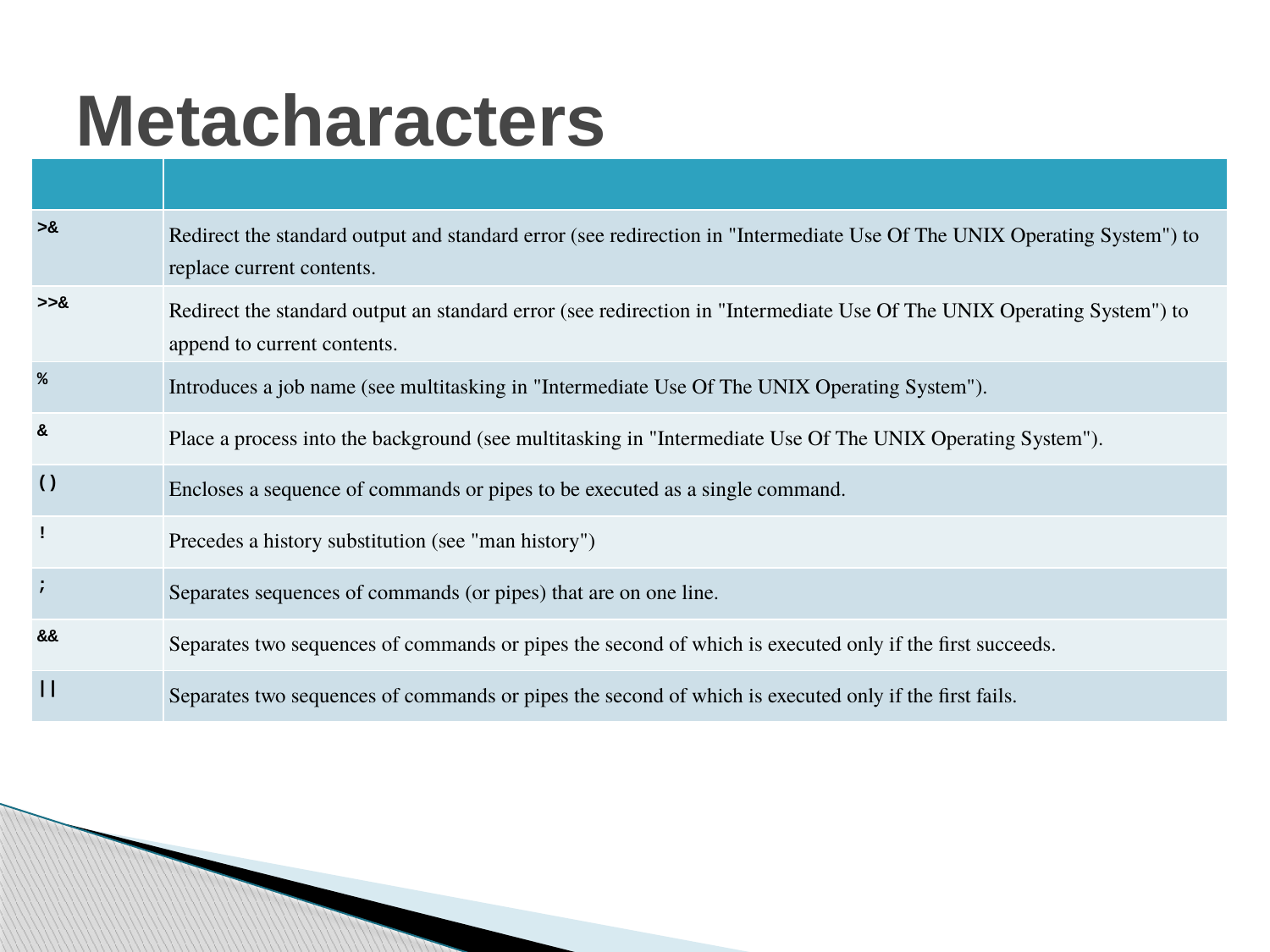

# Metacharacters
|  |  |
| --- | --- |
| >& | Redirect the standard output and standard error (see redirection in "Intermediate Use Of The UNIX Operating System") to replace current contents. |
| >>& | Redirect the standard output an standard error (see redirection in "Intermediate Use Of The UNIX Operating System") to append to current contents. |
| % | Introduces a job name (see multitasking in "Intermediate Use Of The UNIX Operating System"). |
| & | Place a process into the background (see multitasking in "Intermediate Use Of The UNIX Operating System"). |
| () | Encloses a sequence of commands or pipes to be executed as a single command. |
| ! | Precedes a history substitution (see "man history") |
| ; | Separates sequences of commands (or pipes) that are on one line. |
| && | Separates two sequences of commands or pipes the second of which is executed only if the first succeeds. |
| || | Separates two sequences of commands or pipes the second of which is executed only if the first fails. |